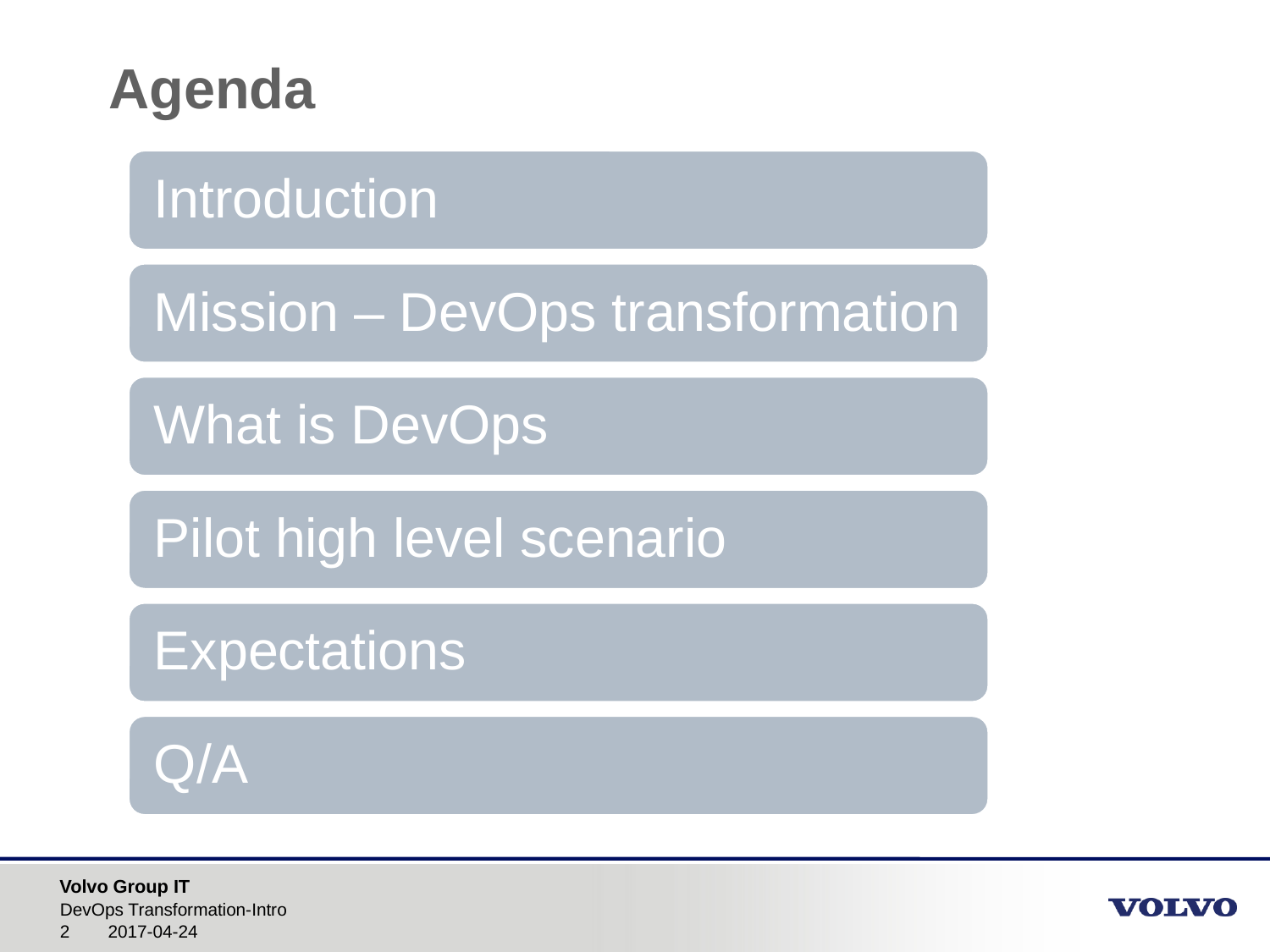

# Agenda
Introduction
Mission – DevOps transformation
What is DevOps
Pilot high level scenario
Expectations
Q/A
DevOps Transformation-Intro
2017-04-24
2